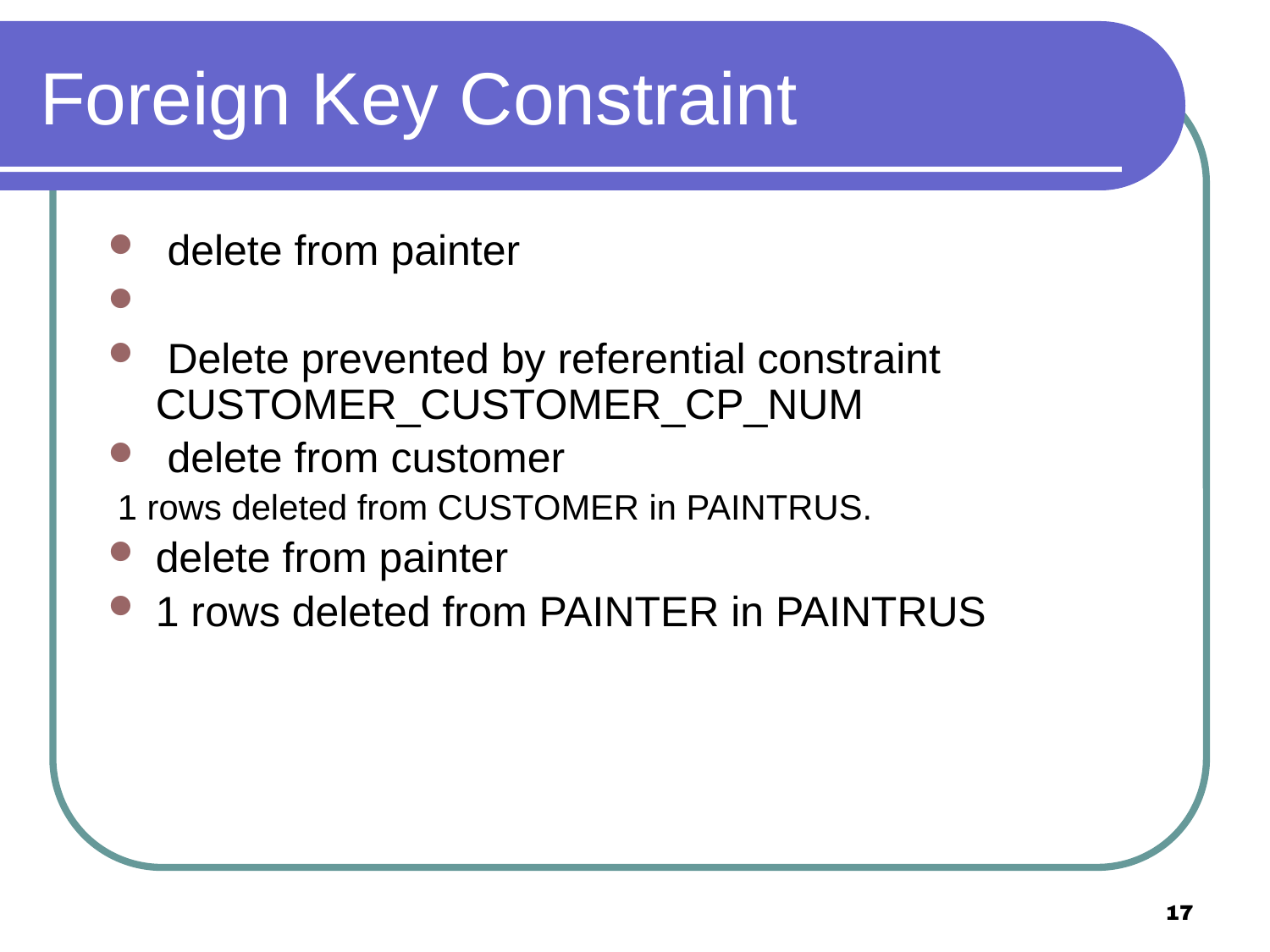

# Foreign Key Constraint
 delete from painter

 Delete prevented by referential constraint CUSTOMER_CUSTOMER_CP_NUM
 delete from customer
 1 rows deleted from CUSTOMER in PAINTRUS.
delete from painter
1 rows deleted from PAINTER in PAINTRUS

17